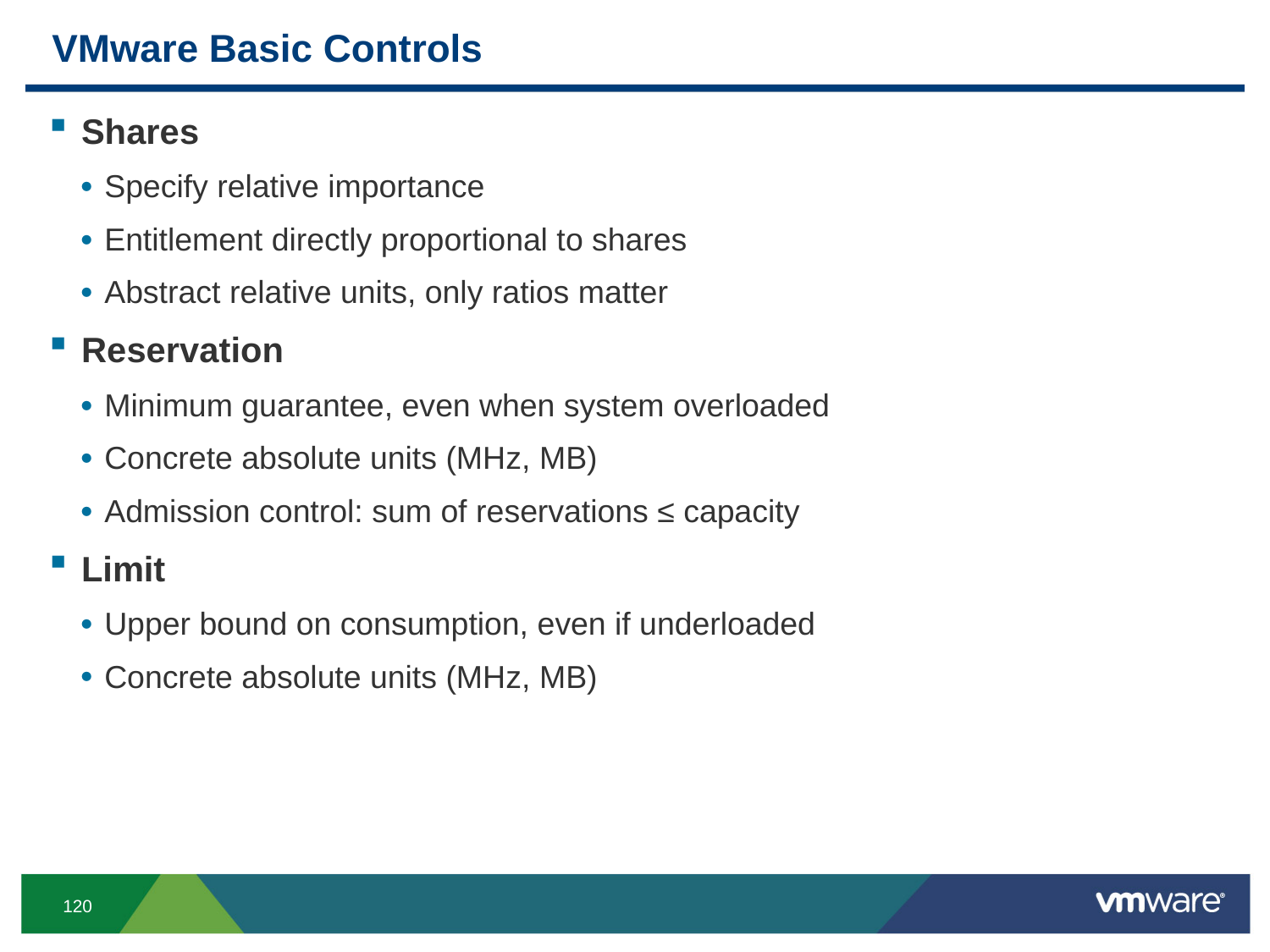

# VMware Basic Controls
Shares
Specify relative importance
Entitlement directly proportional to shares
Abstract relative units, only ratios matter
Reservation
Minimum guarantee, even when system overloaded
Concrete absolute units (MHz, MB)
Admission control: sum of reservations ≤ capacity
Limit
Upper bound on consumption, even if underloaded
Concrete absolute units (MHz, MB)